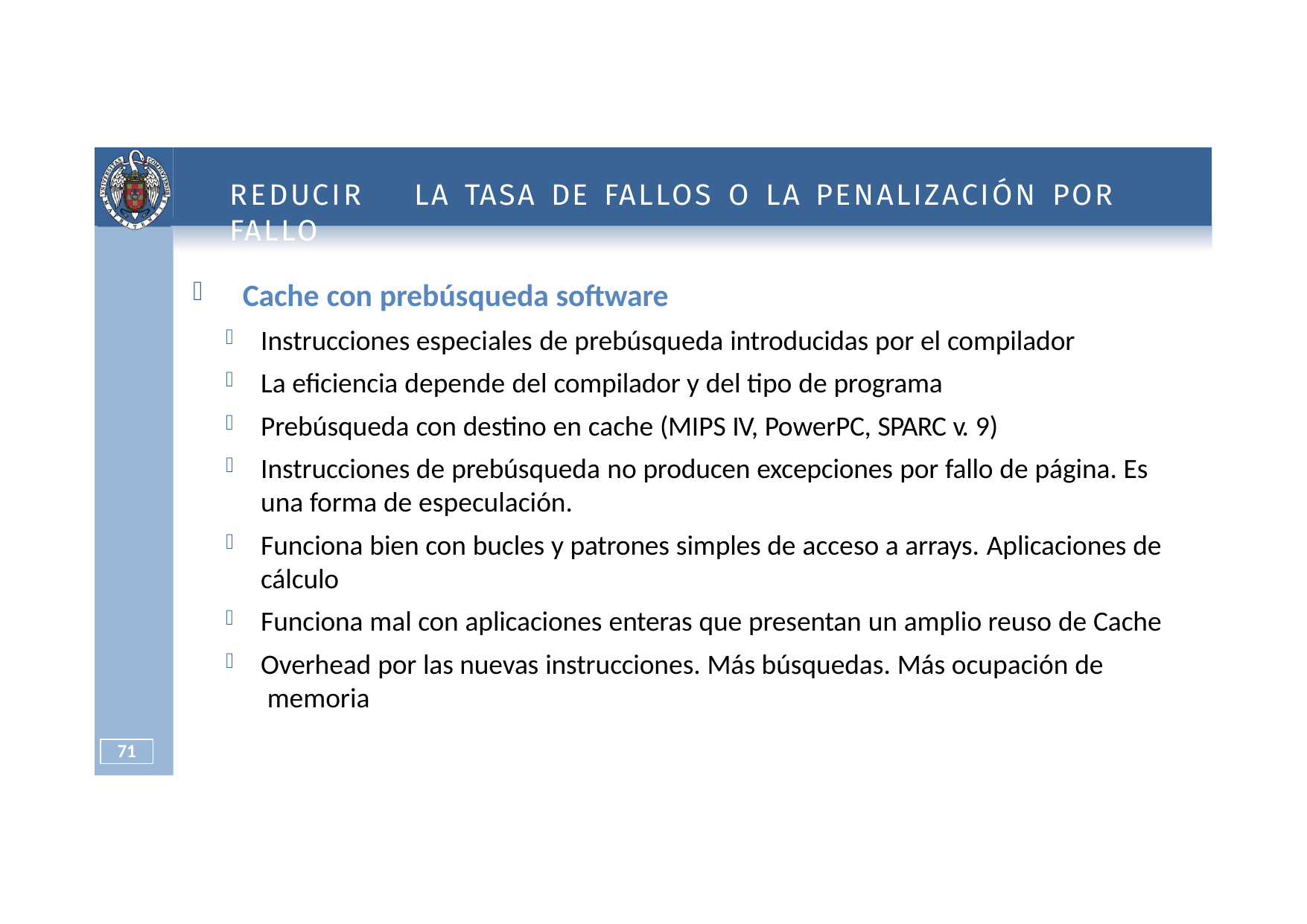

REDUCIR	LA  TASA  DE	FALLOS	O	LA  PENALIZACIÓN	POR	FALLO
Cache con prebúsqueda software
Instrucciones especiales de prebúsqueda introducidas por el compilador
La eficiencia depende del compilador y del tipo de programa
Prebúsqueda con destino en cache (MIPS IV, PowerPC, SPARC v. 9)
Instrucciones de prebúsqueda no producen excepciones por fallo de página. Es  una forma de especulación.
Funciona bien con bucles y patrones simples de acceso a arrays. Aplicaciones de  cálculo
Funciona mal con aplicaciones enteras que presentan un amplio reuso de Cache
Overhead por las nuevas instrucciones. Más búsquedas. Más ocupación de  memoria
71